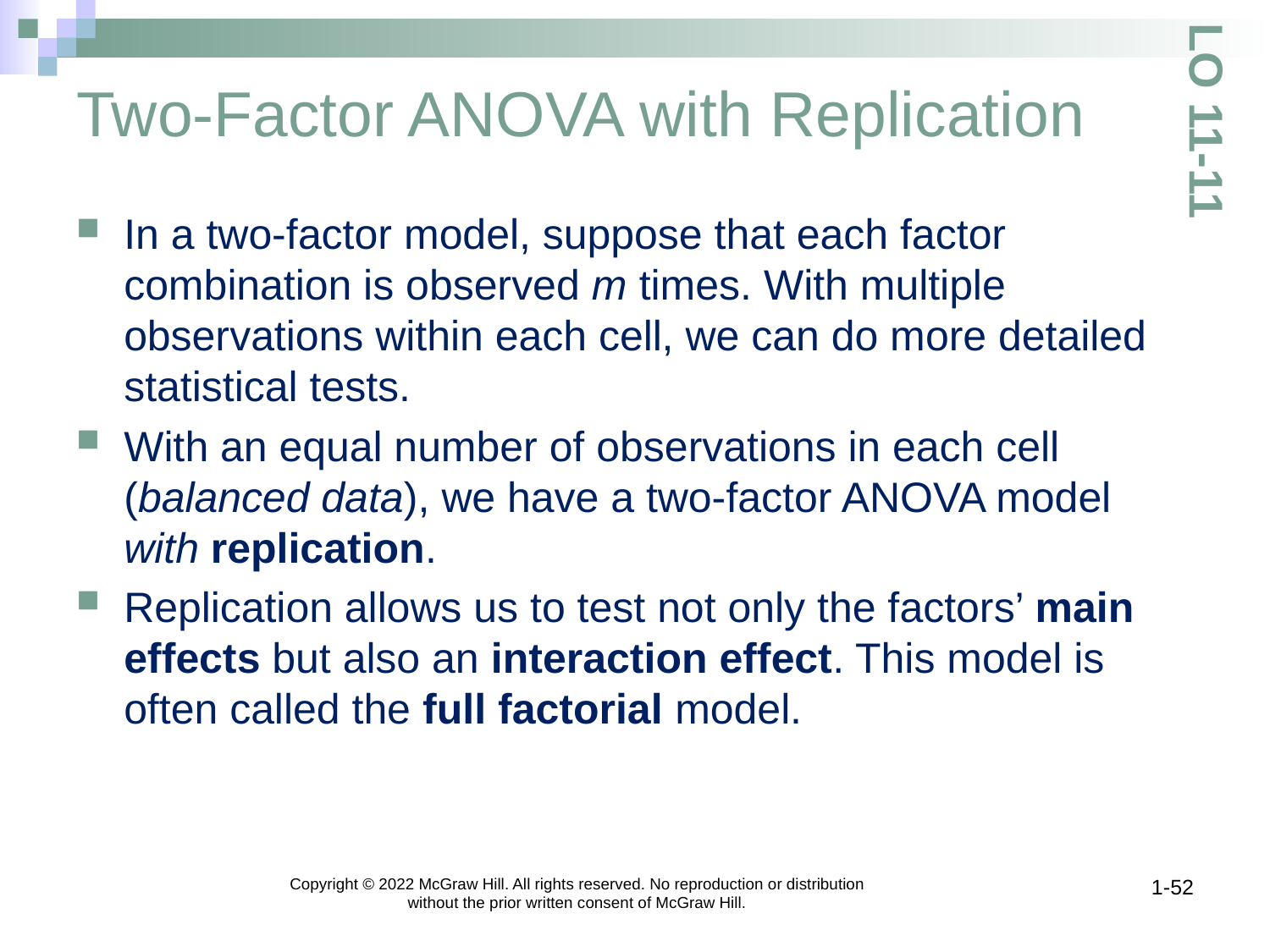

# Two-Factor ANOVA with Replication
LO 11-11
In a two-factor model, suppose that each factor combination is observed m times. With multiple observations within each cell, we can do more detailed statistical tests.
With an equal number of observations in each cell (balanced data), we have a two-factor ANOVA model with replication.
Replication allows us to test not only the factors’ main effects but also an interaction effect. This model is often called the full factorial model.
Copyright © 2022 McGraw Hill. All rights reserved. No reproduction or distribution without the prior written consent of McGraw Hill.
1-52